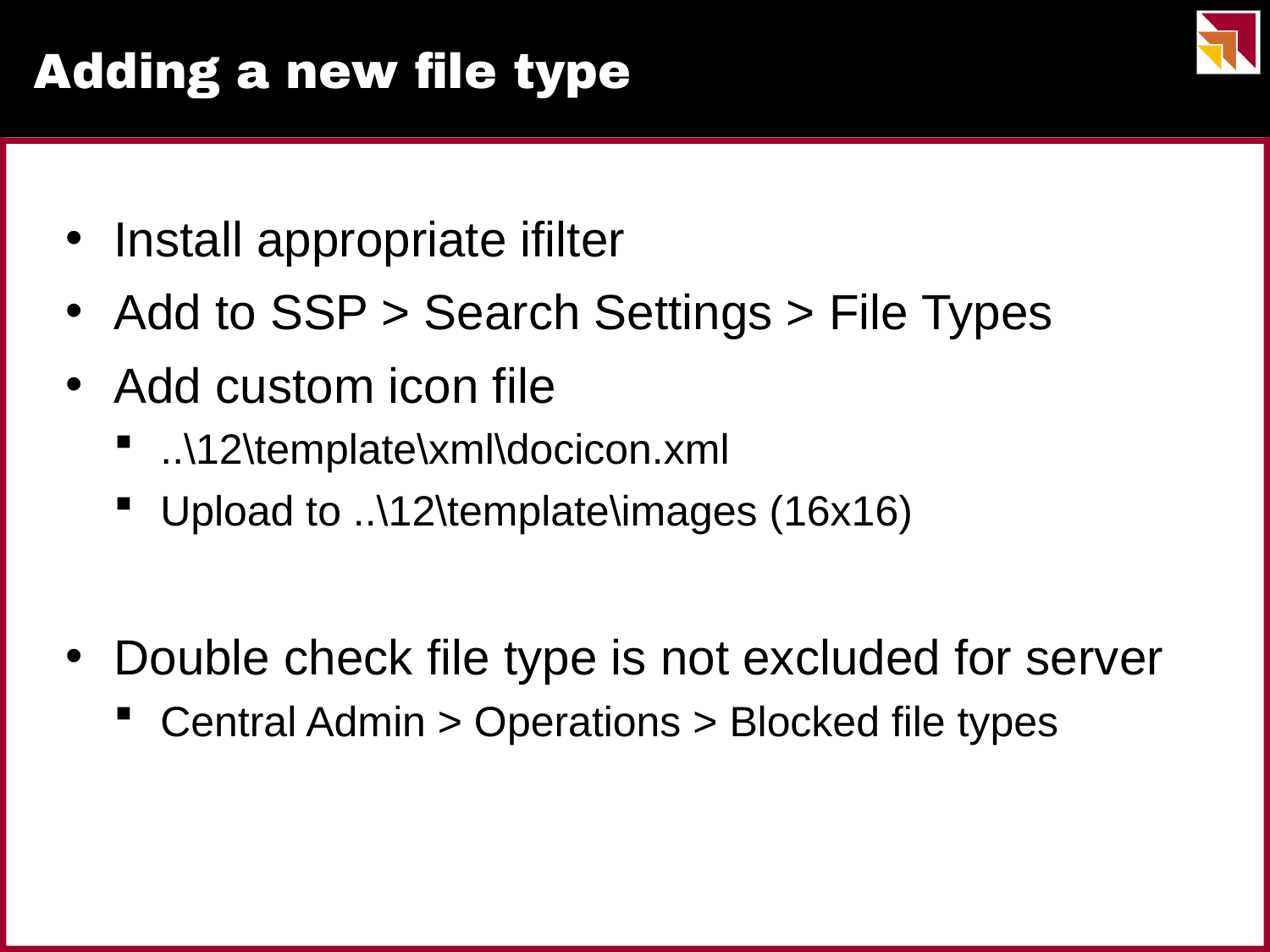

# Adding a new file type
Install appropriate ifilter
Add to SSP > Search Settings > File Types
Add custom icon file
..\12\template\xml\docicon.xml
Upload to ..\12\template\images (16x16)

Double check file type is not excluded for server
Central Admin > Operations > Blocked file types